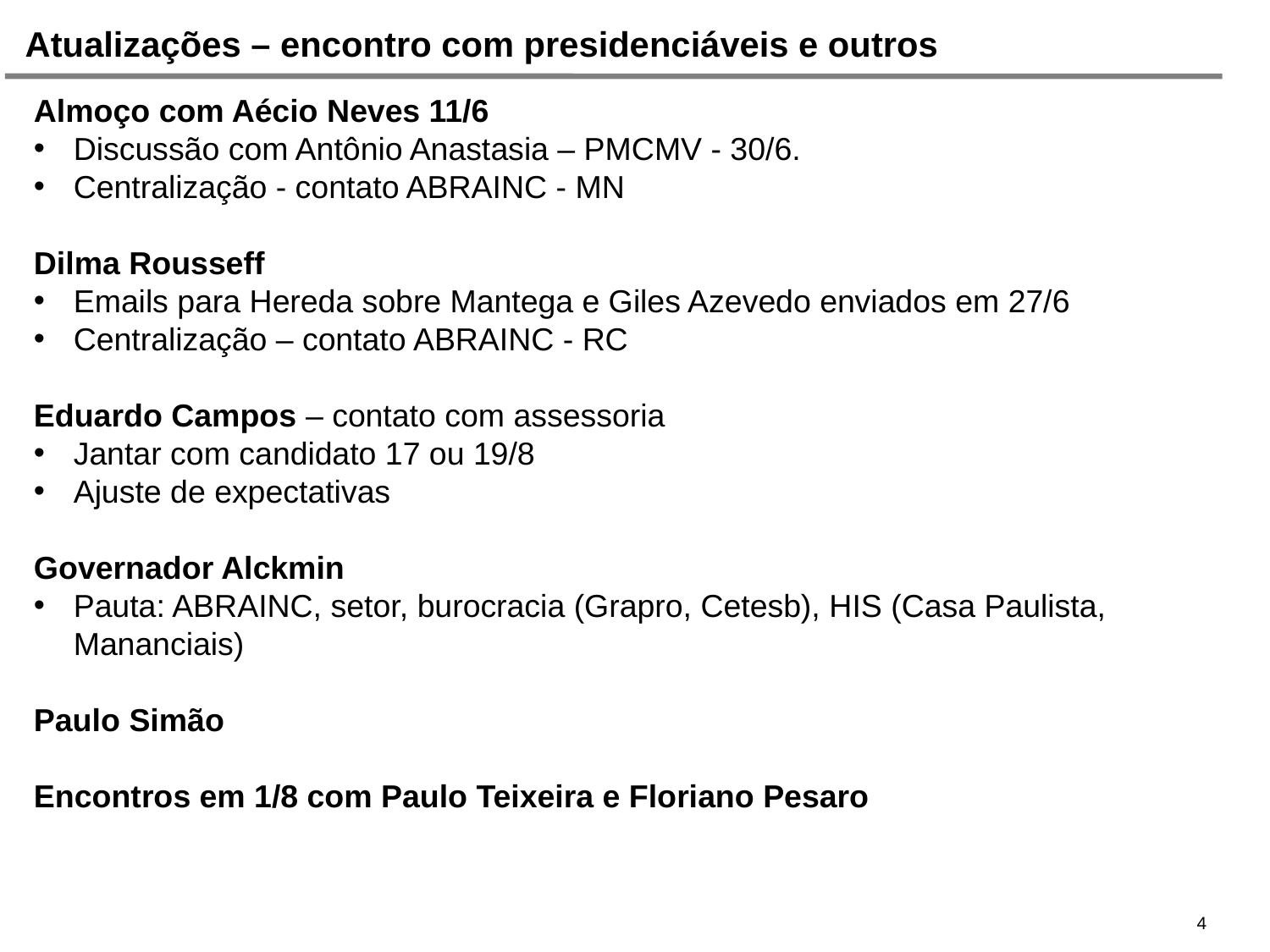

Atualizações – encontro com presidenciáveis e outros

Almoço com Aécio Neves 11/6
Discussão com Antônio Anastasia – PMCMV - 30/6.
Centralização - contato ABRAINC - MN

Dilma Rousseff
Emails para Hereda sobre Mantega e Giles Azevedo enviados em 27/6
Centralização – contato ABRAINC - RC

Eduardo Campos – contato com assessoria
Jantar com candidato 17 ou 19/8
Ajuste de expectativas

Governador Alckmin
Pauta: ABRAINC, setor, burocracia (Grapro, Cetesb), HIS (Casa Paulista, Mananciais)

Paulo Simão

Encontros em 1/8 com Paulo Teixeira e Floriano Pesaro

4